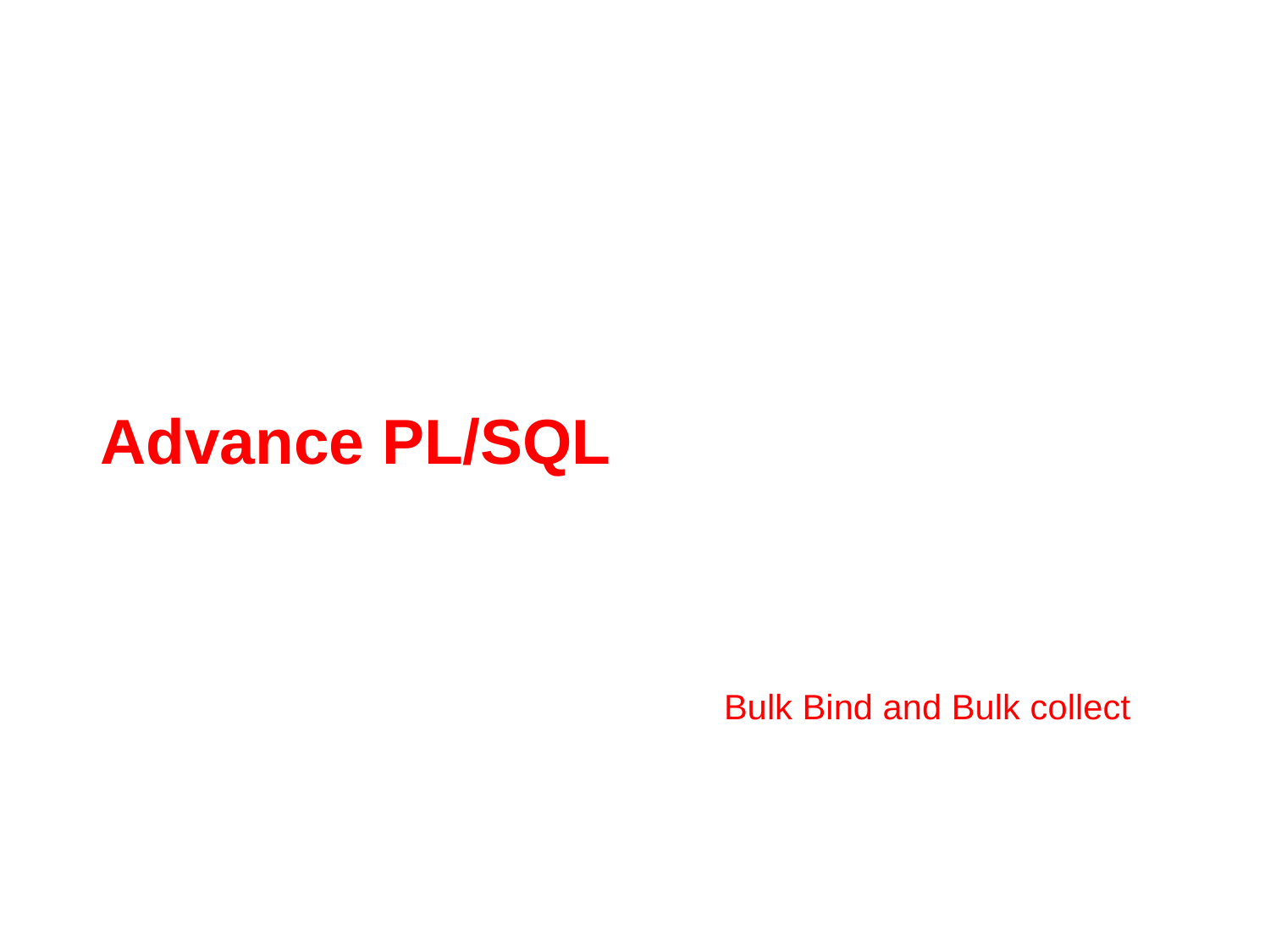

# Advance PL/SQL
Bulk Bind and Bulk collect